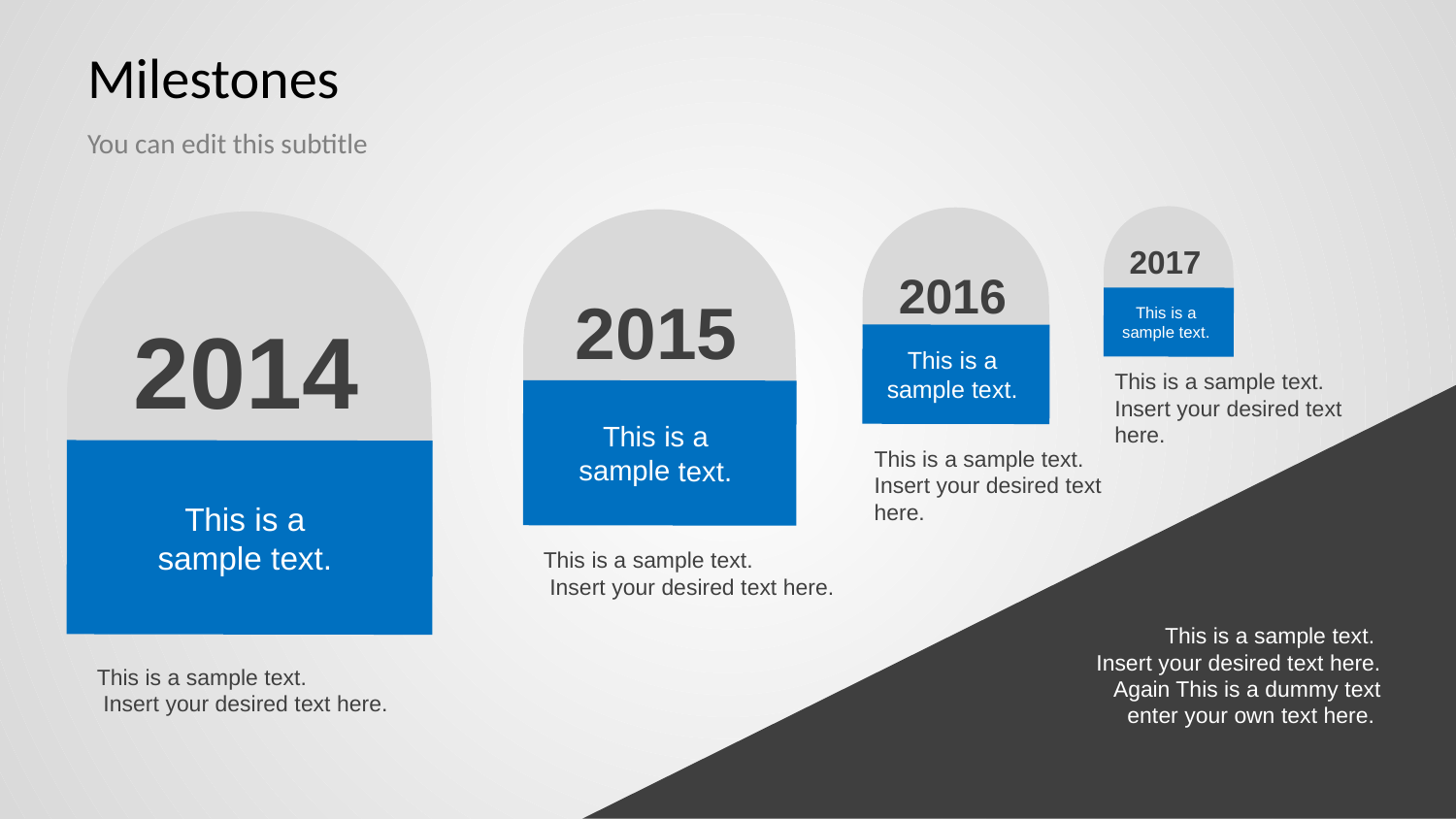

# Milestones
You can edit this subtitle
2014
This is a
sample text.
2015
This is a
sample text.
2016
This is a
sample text.
2017
This is a
sample text.
This is a sample text.
Insert your desired text here.

This is a sample text.
Insert your desired text here.
This is a sample text.
 Insert your desired text here.
This is a sample text.
Insert your desired text here. Again This is a dummy text enter your own text here.
This is a sample text.
 Insert your desired text here.